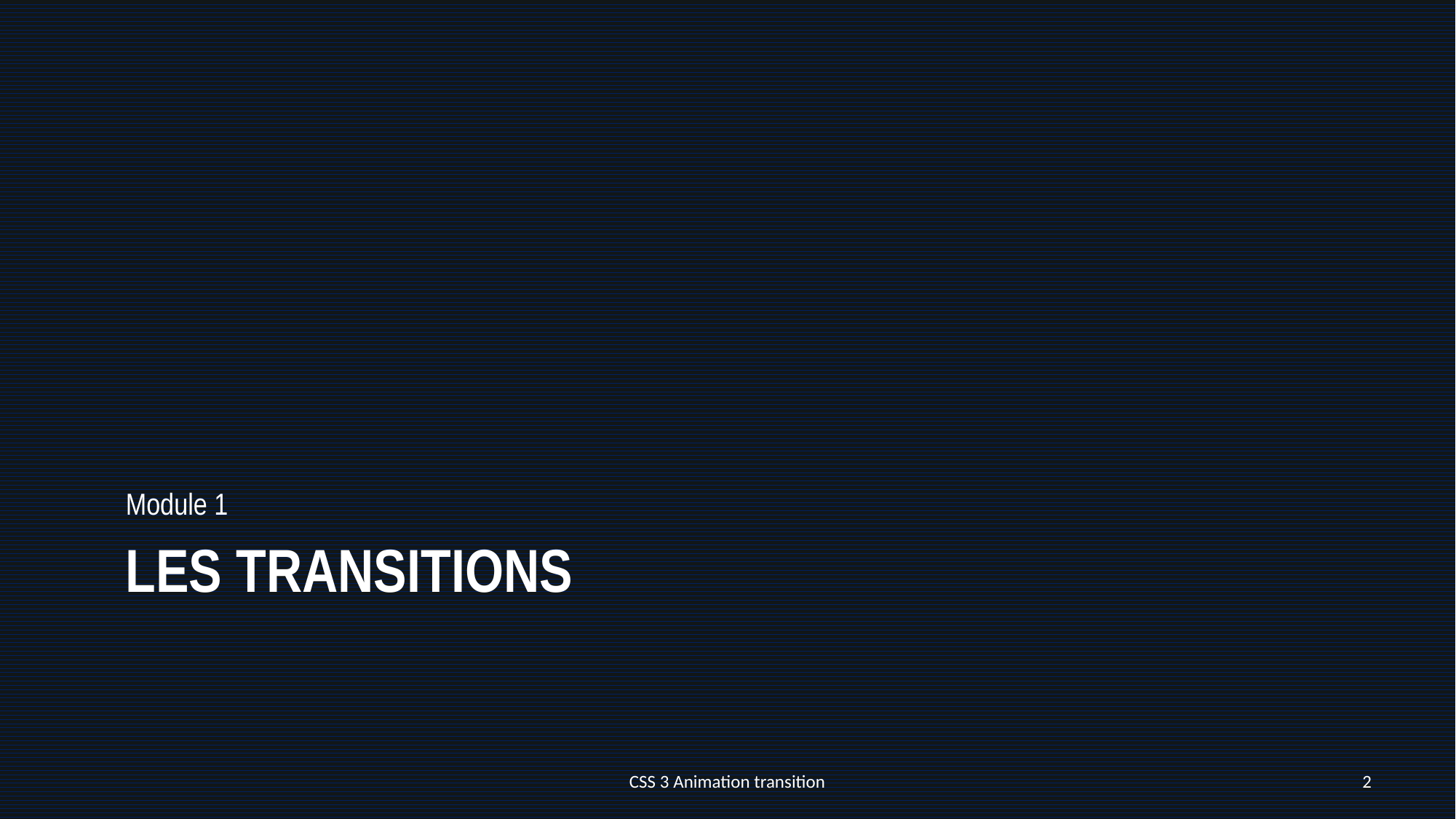

Module 1
# Les transitions
CSS 3 Animation transition
2